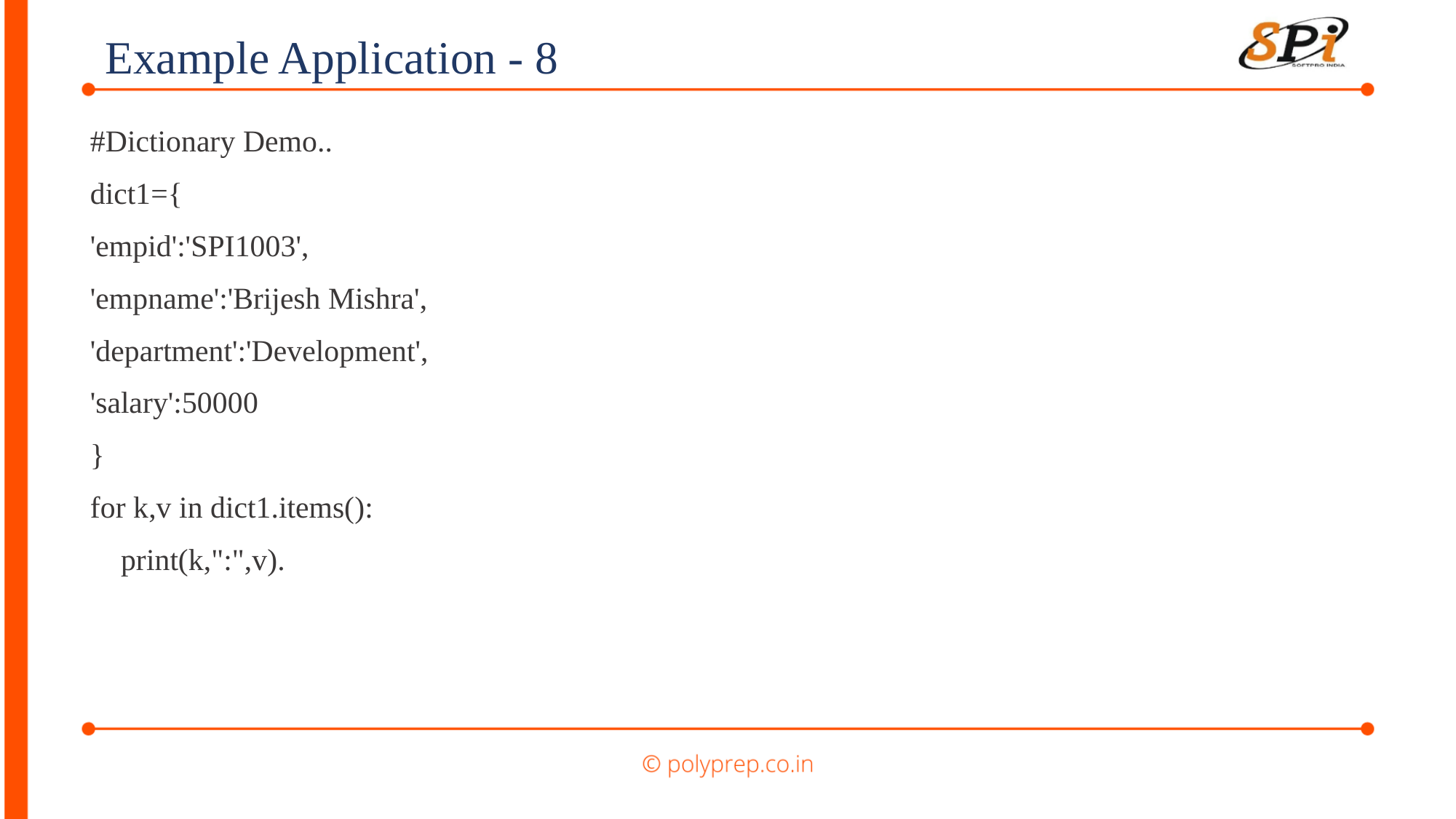

Example Application - 8
#Dictionary Demo..
dict1={
'empid':'SPI1003',
'empname':'Brijesh Mishra',
'department':'Development',
'salary':50000
}
for k,v in dict1.items():
    print(k,":",v).